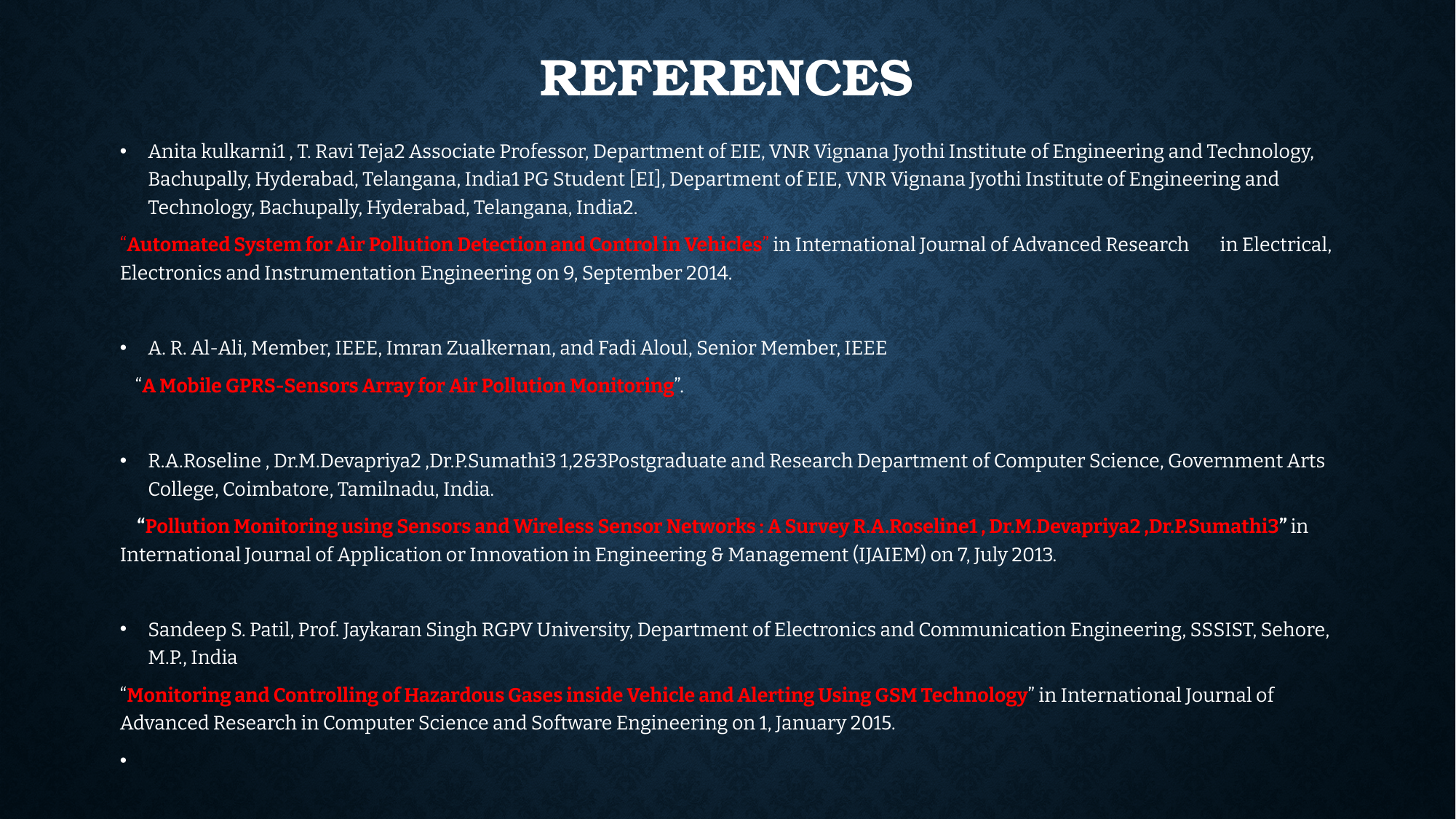

# references
Anita kulkarni1 , T. Ravi Teja2 Associate Professor, Department of EIE, VNR Vignana Jyothi Institute of Engineering and Technology, Bachupally, Hyderabad, Telangana, India1 PG Student [EI], Department of EIE, VNR Vignana Jyothi Institute of Engineering and Technology, Bachupally, Hyderabad, Telangana, India2.
“Automated System for Air Pollution Detection and Control in Vehicles” in International Journal of Advanced Research        in Electrical, Electronics and Instrumentation Engineering on 9, September 2014.

A. R. Al-Ali, Member, IEEE, Imran Zualkernan, and Fadi Aloul, Senior Member, IEEE
    “A Mobile GPRS-Sensors Array for Air Pollution Monitoring”.

R.A.Roseline , Dr.M.Devapriya2 ,Dr.P.Sumathi3 1,2&3Postgraduate and Research Department of Computer Science, Government Arts College, Coimbatore, Tamilnadu, India.
     “Pollution Monitoring using Sensors and Wireless Sensor Networks : A Survey R.A.Roseline1 , Dr.M.Devapriya2 ,Dr.P.Sumathi3” in International Journal of Application or Innovation in Engineering & Management (IJAIEM) on 7, July 2013.

Sandeep S. Patil, Prof. Jaykaran Singh RGPV University, Department of Electronics and Communication Engineering, SSSIST, Sehore, M.P., India
“Monitoring and Controlling of Hazardous Gases inside Vehicle and Alerting Using GSM Technology” in International Journal of Advanced Research in Computer Science and Software Engineering on 1, January 2015.